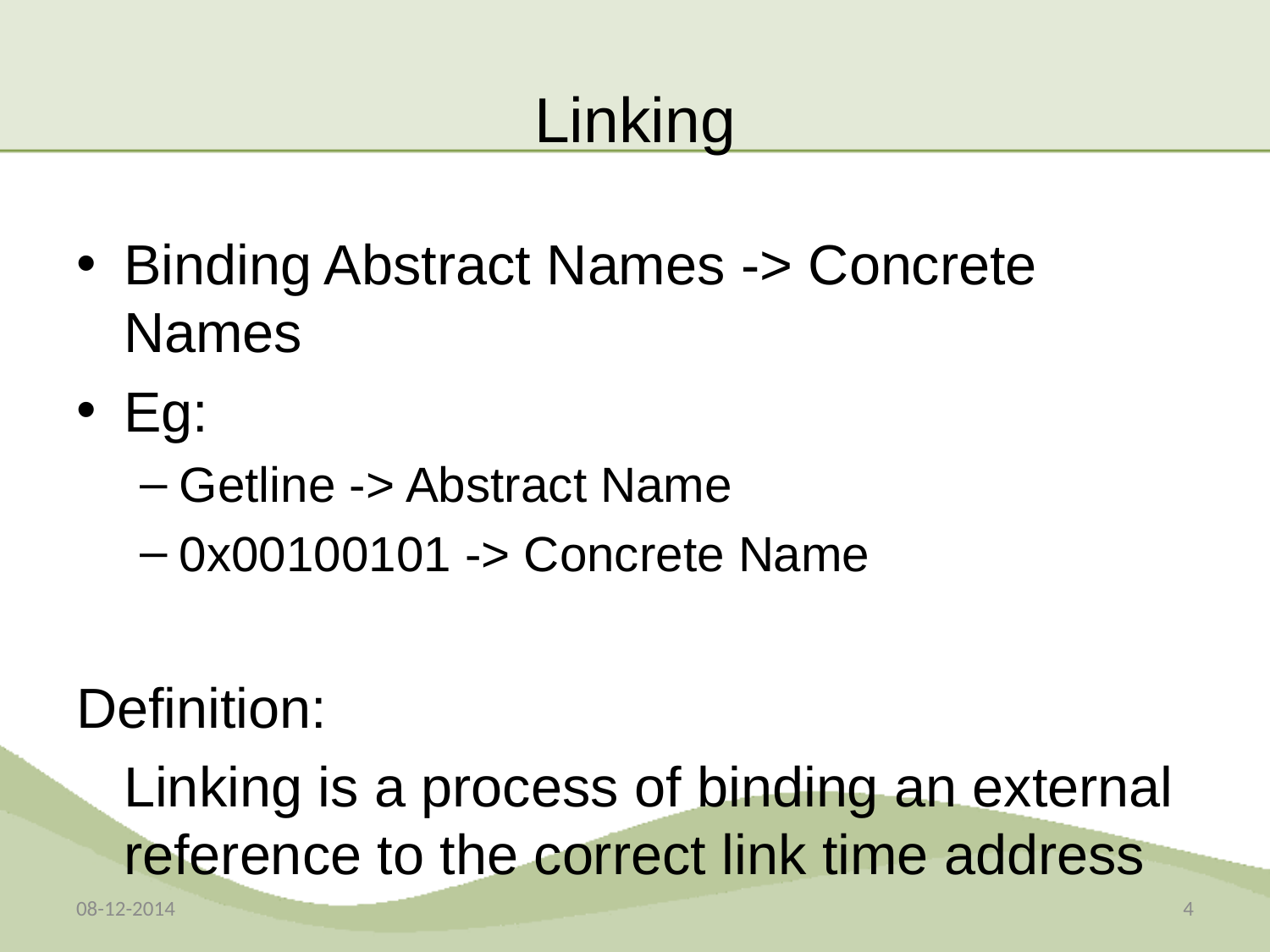

# Linking
Binding Abstract Names -> Concrete Names
Eg:
Getline -> Abstract Name
0x00100101 -> Concrete Name

Definition:
	Linking is a process of binding an external reference to the correct link time address

08-12-2014
4